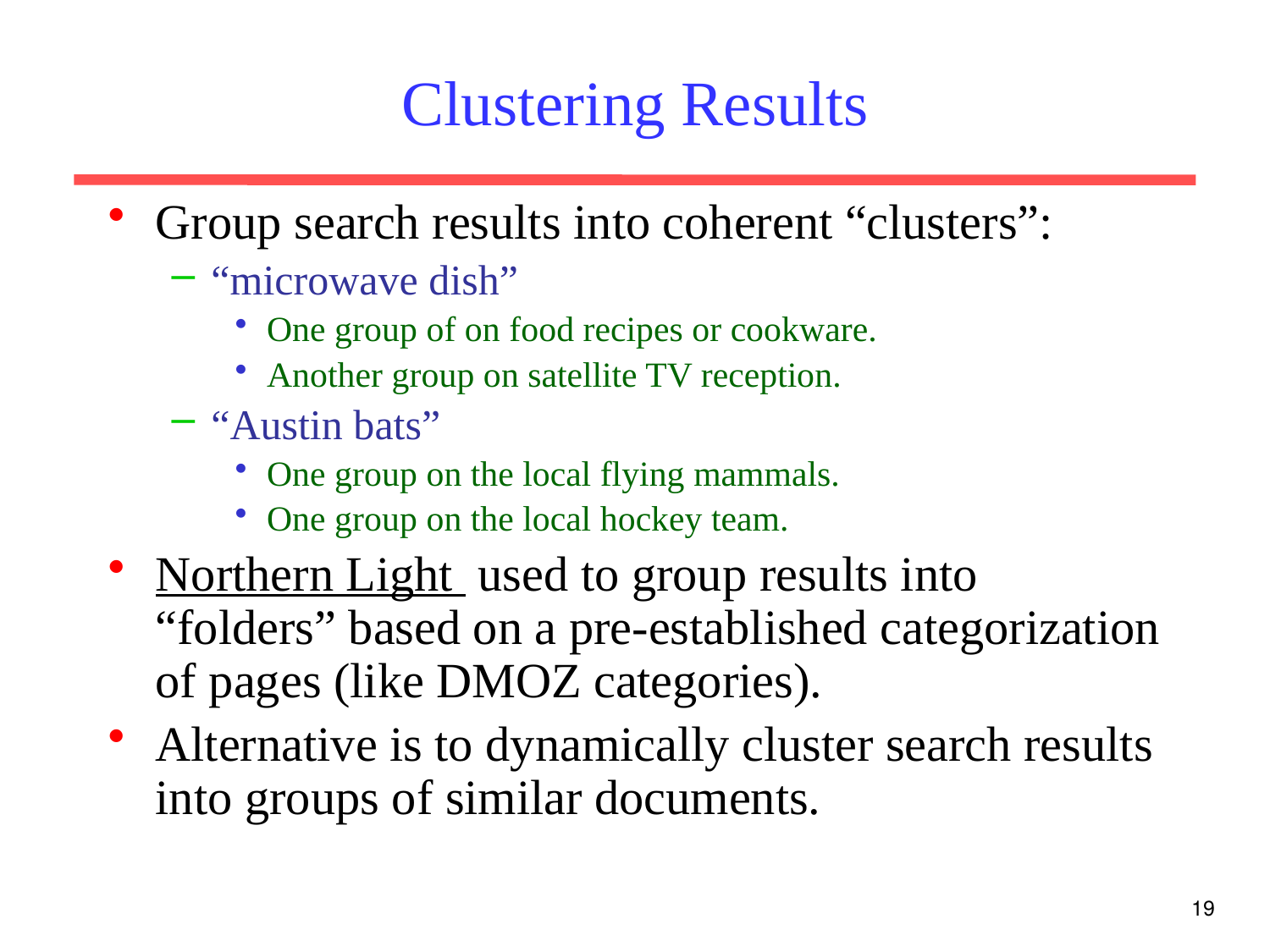

# Clustering Results
Group search results into coherent “clusters”:
“microwave dish”
One group of on food recipes or cookware.
Another group on satellite TV reception.
“Austin bats”
One group on the local flying mammals.
One group on the local hockey team.
Northern Light  used to group results into “folders” based on a pre-established categorization of pages (like DMOZ categories).
Alternative is to dynamically cluster search results into groups of similar documents.
19